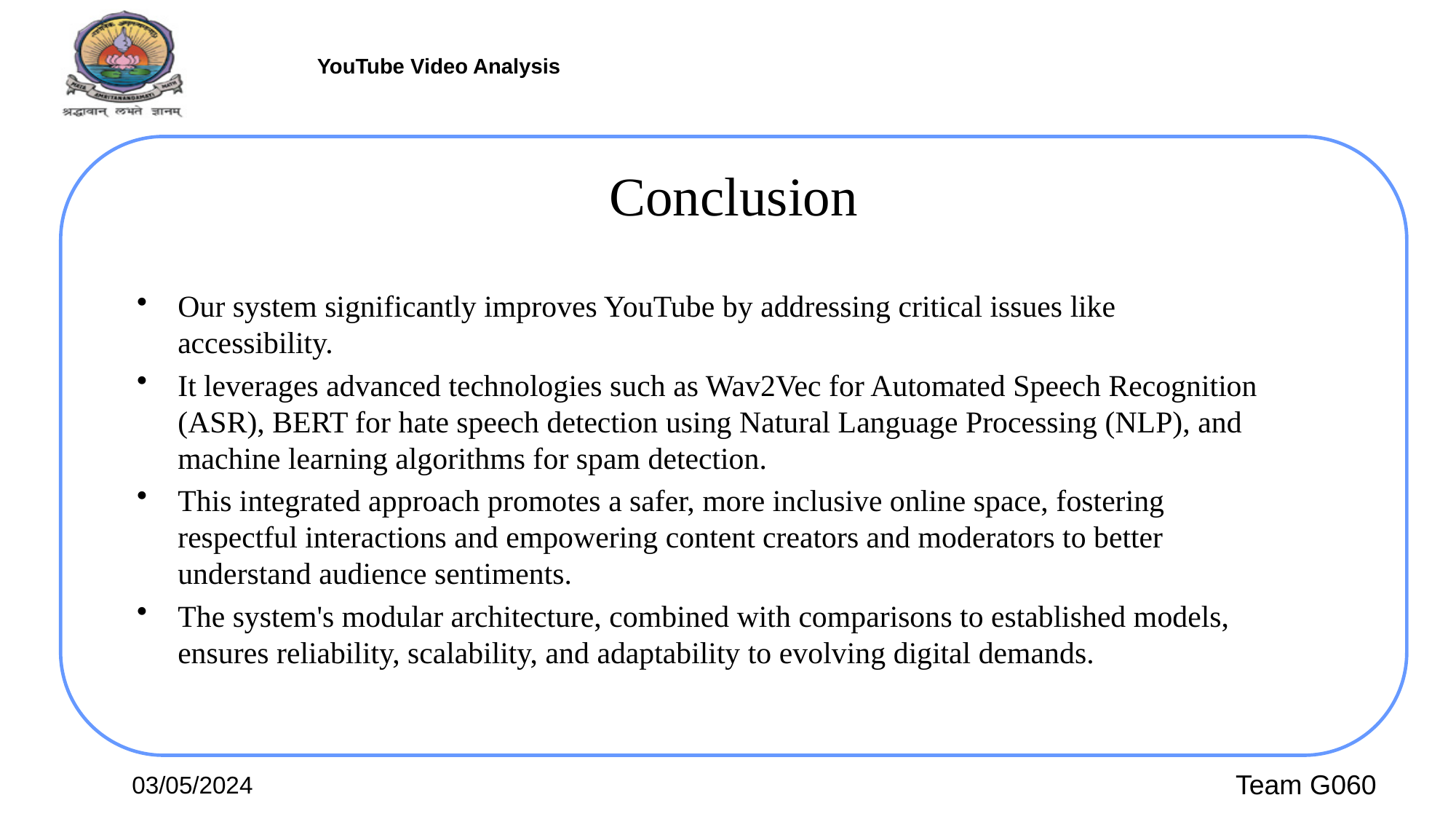

# Conclusion
Our system significantly improves YouTube by addressing critical issues like accessibility.
It leverages advanced technologies such as Wav2Vec for Automated Speech Recognition (ASR), BERT for hate speech detection using Natural Language Processing (NLP), and machine learning algorithms for spam detection.
This integrated approach promotes a safer, more inclusive online space, fostering respectful interactions and empowering content creators and moderators to better understand audience sentiments.
The system's modular architecture, combined with comparisons to established models, ensures reliability, scalability, and adaptability to evolving digital demands.